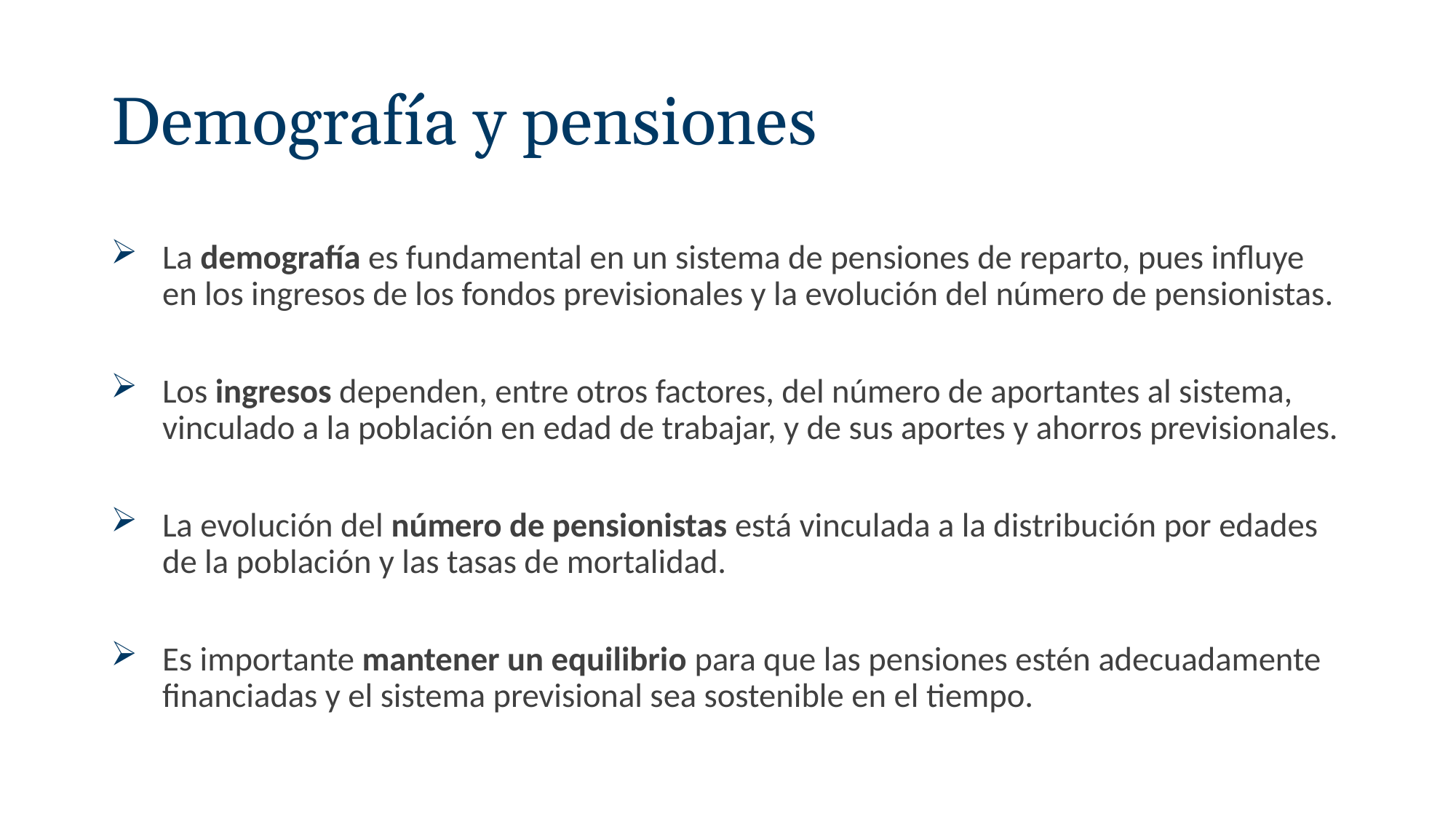

# Demografía y pensiones
La demografía es fundamental en un sistema de pensiones de reparto, pues influye en los ingresos de los fondos previsionales y la evolución del número de pensionistas.

Los ingresos dependen, entre otros factores, del número de aportantes al sistema, vinculado a la población en edad de trabajar, y de sus aportes y ahorros previsionales.

La evolución del número de pensionistas está vinculada a la distribución por edades de la población y las tasas de mortalidad.

Es importante mantener un equilibrio para que las pensiones estén adecuadamente financiadas y el sistema previsional sea sostenible en el tiempo.